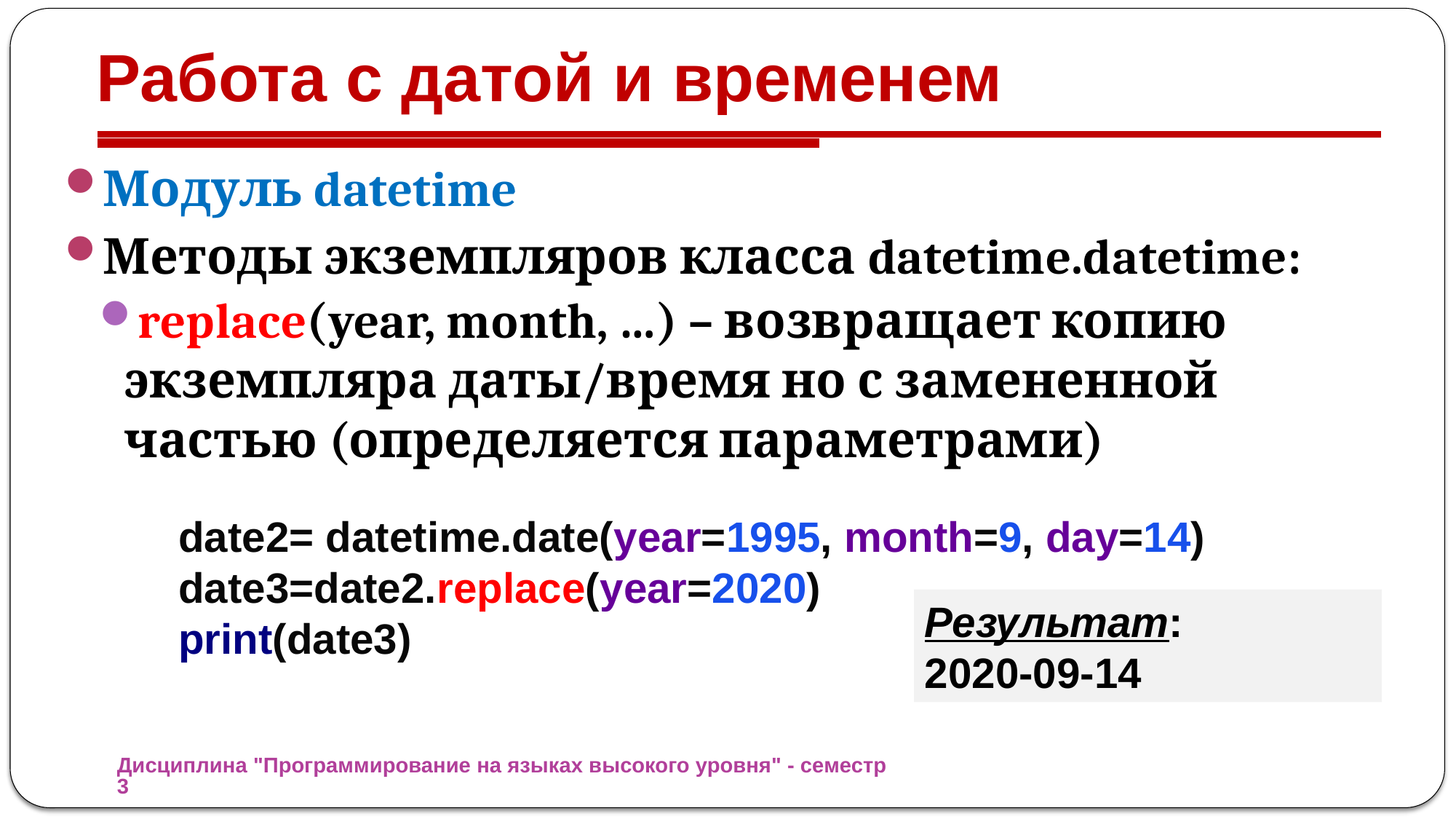

# Работа с датой и временем
Модуль datetime
Методы экземпляров класса datetime.datetime:
replace(year, month, …) – возвращает копию экземпляра даты/время но с замененной частью (определяется параметрами)
date2= datetime.date(year=1995, month=9, day=14)
date3=date2.replace(year=2020)
print(date3)
Результат:
2020-09-14
Дисциплина "Программирование на языках высокого уровня" - семестр 3